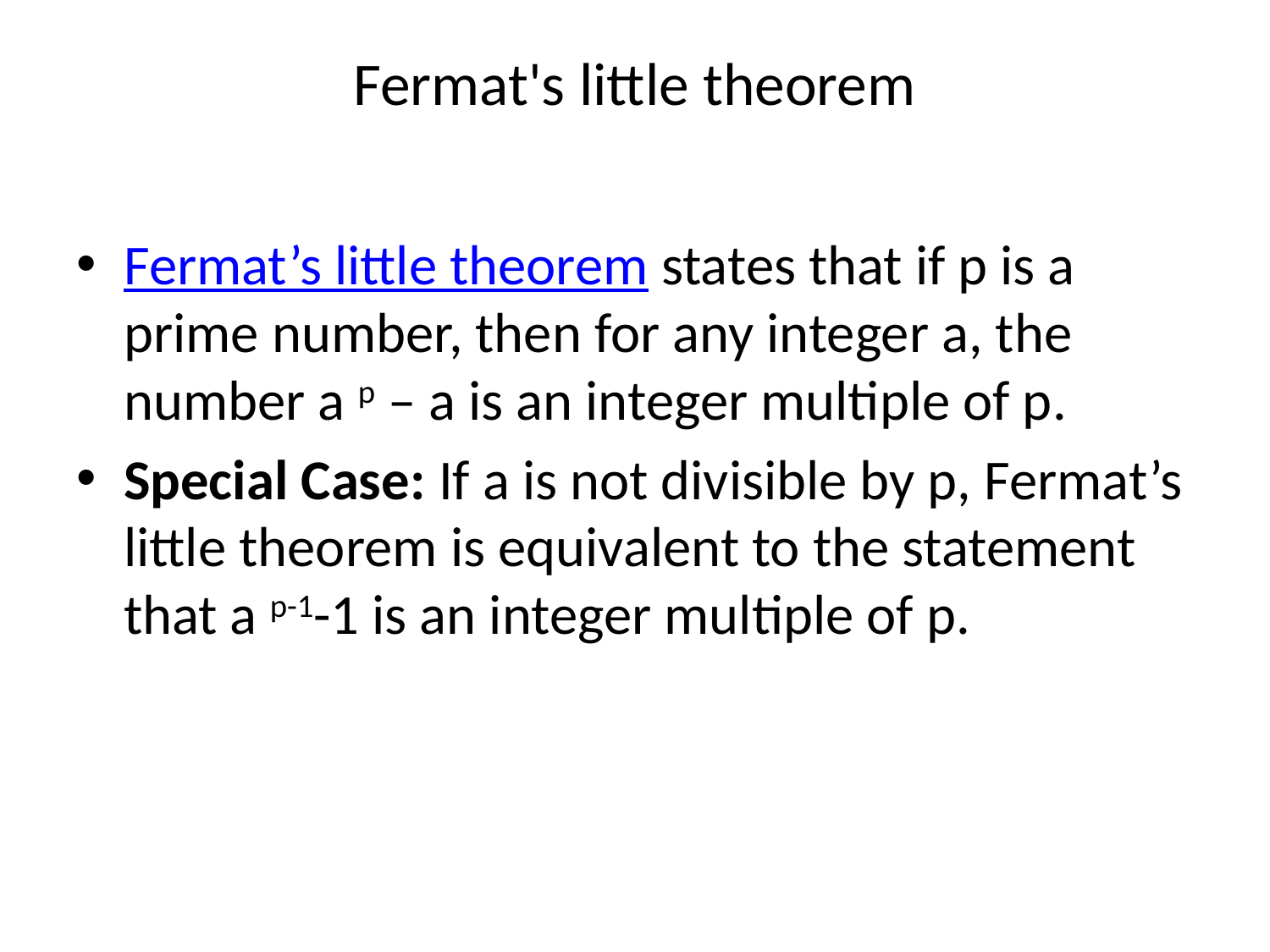

# Fermat's little theorem
Fermat’s little theorem states that if p is a prime number, then for any integer a, the number a p – a is an integer multiple of p.
Special Case: If a is not divisible by p, Fermat’s little theorem is equivalent to the statement that a p-1-1 is an integer multiple of p.